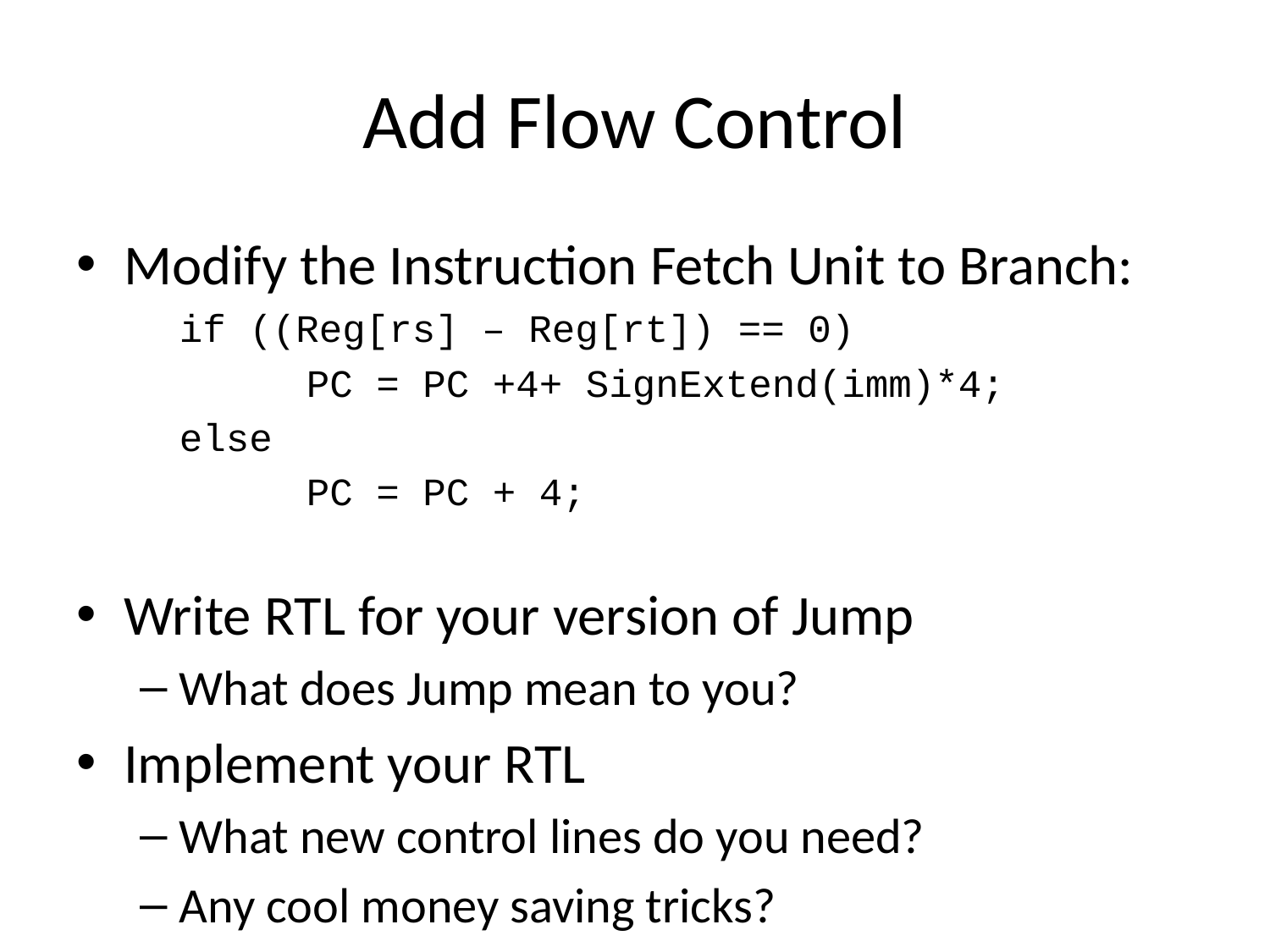

# Add Flow Control
Modify the Instruction Fetch Unit to Branch:
	if ((Reg[rs] – Reg[rt]) == 0)
		PC = PC +4+ SignExtend(imm)*4;
	else
		PC = PC + 4;

Write RTL for your version of Jump
What does Jump mean to you?
Implement your RTL
What new control lines do you need?
Any cool money saving tricks?